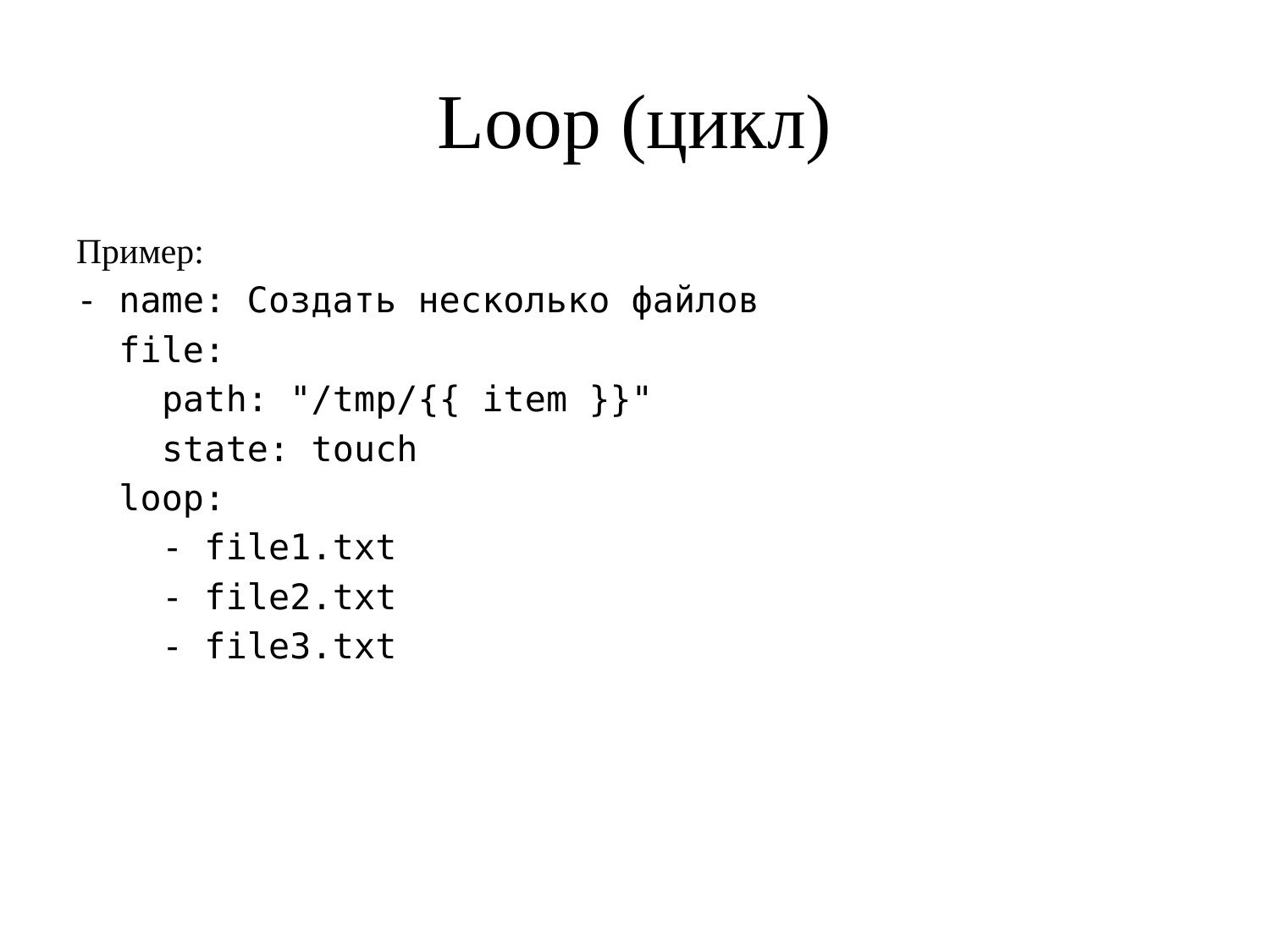

# Loop (цикл)
Пример:
- name: Создать несколько файлов
  file:
    path: "/tmp/{{ item }}"
    state: touch
  loop:
    - file1.txt
    - file2.txt
    - file3.txt